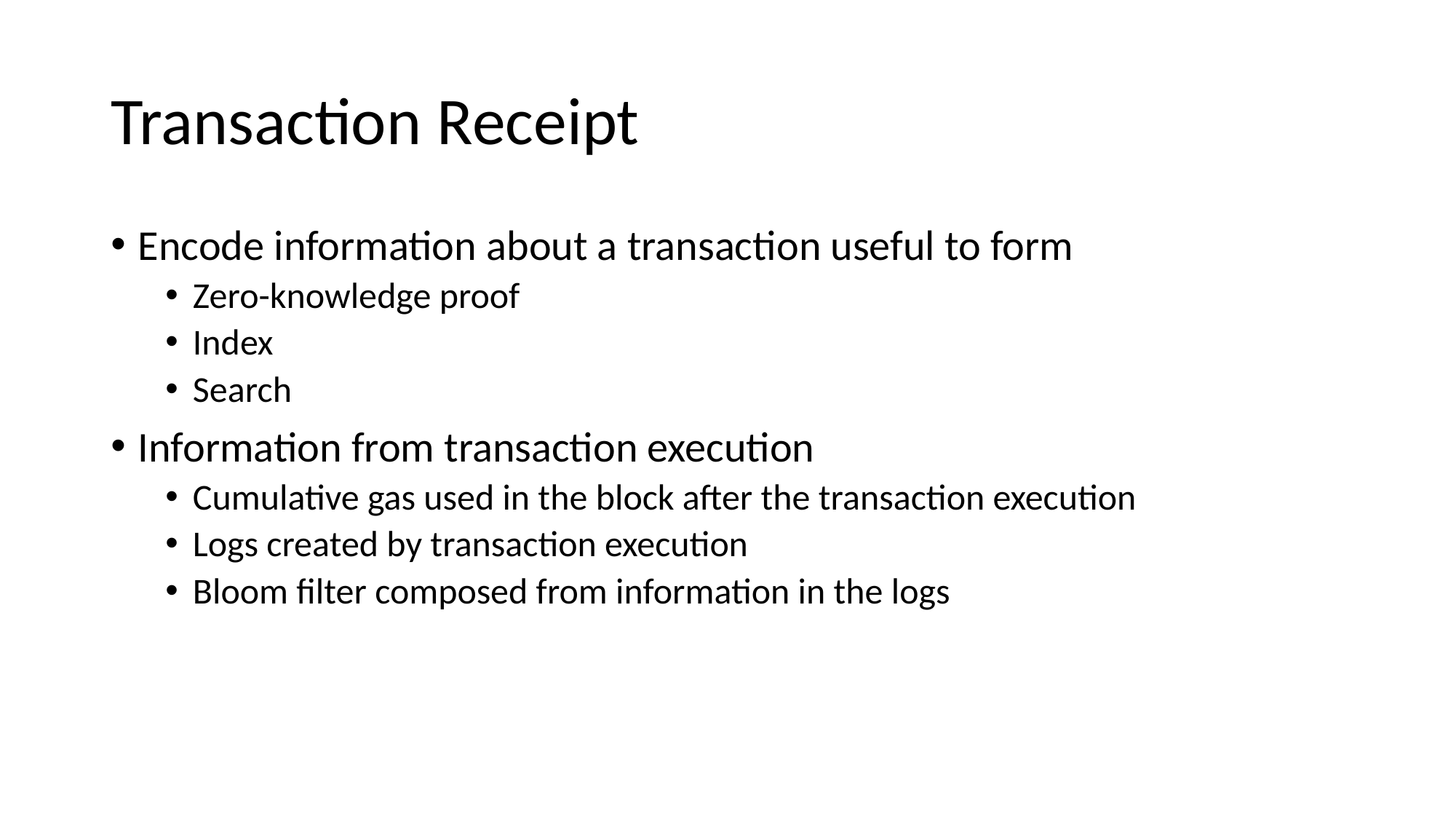

# Transaction Receipt
Encode information about a transaction useful to form
Zero-knowledge proof
Index
Search
Information from transaction execution
Cumulative gas used in the block after the transaction execution
Logs created by transaction execution
Bloom filter composed from information in the logs